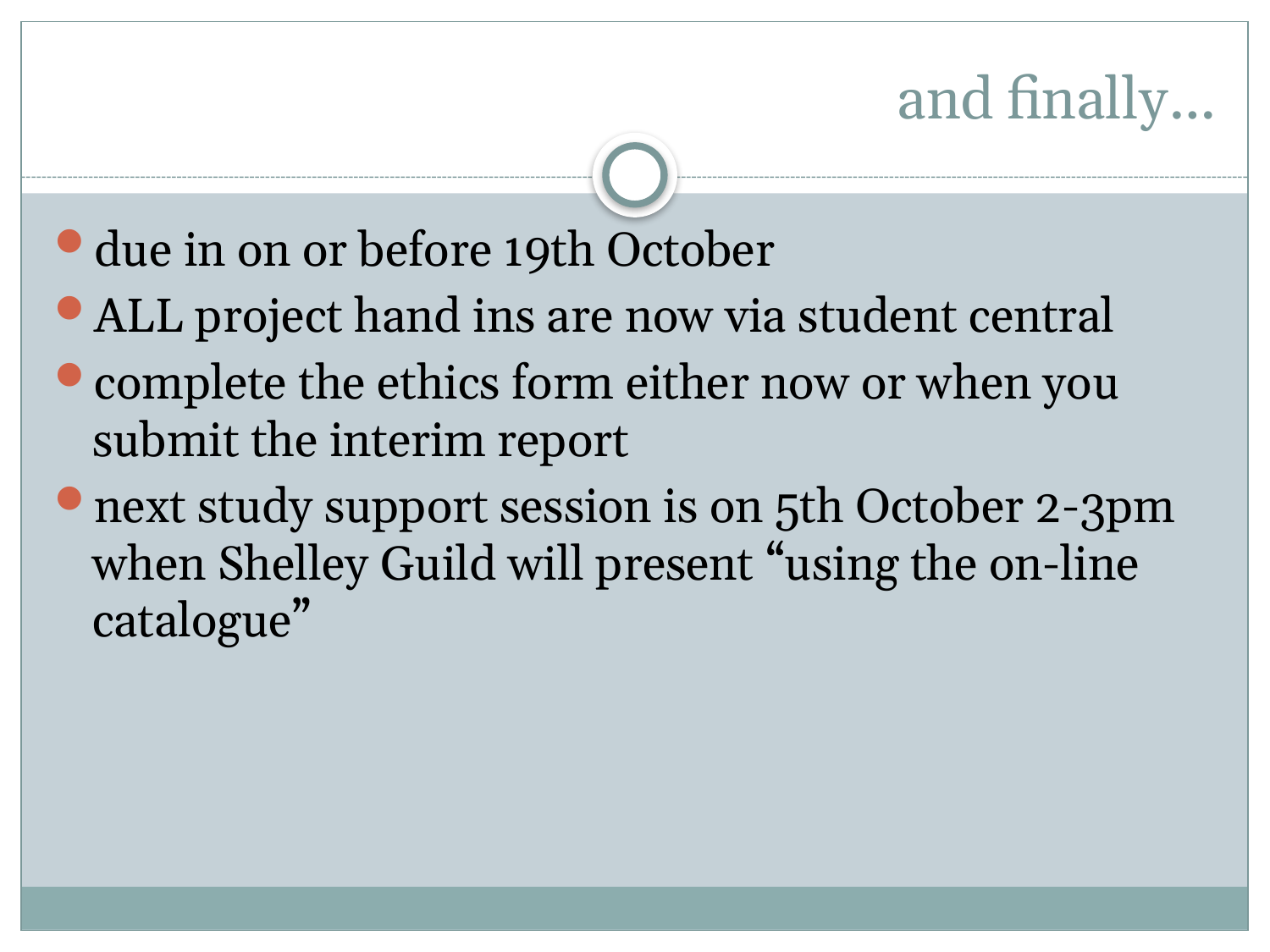

# and finally…
due in on or before 19th October
ALL project hand ins are now via student central
complete the ethics form either now or when you submit the interim report
next study support session is on 5th October 2-3pm when Shelley Guild will present “using the on-line catalogue”